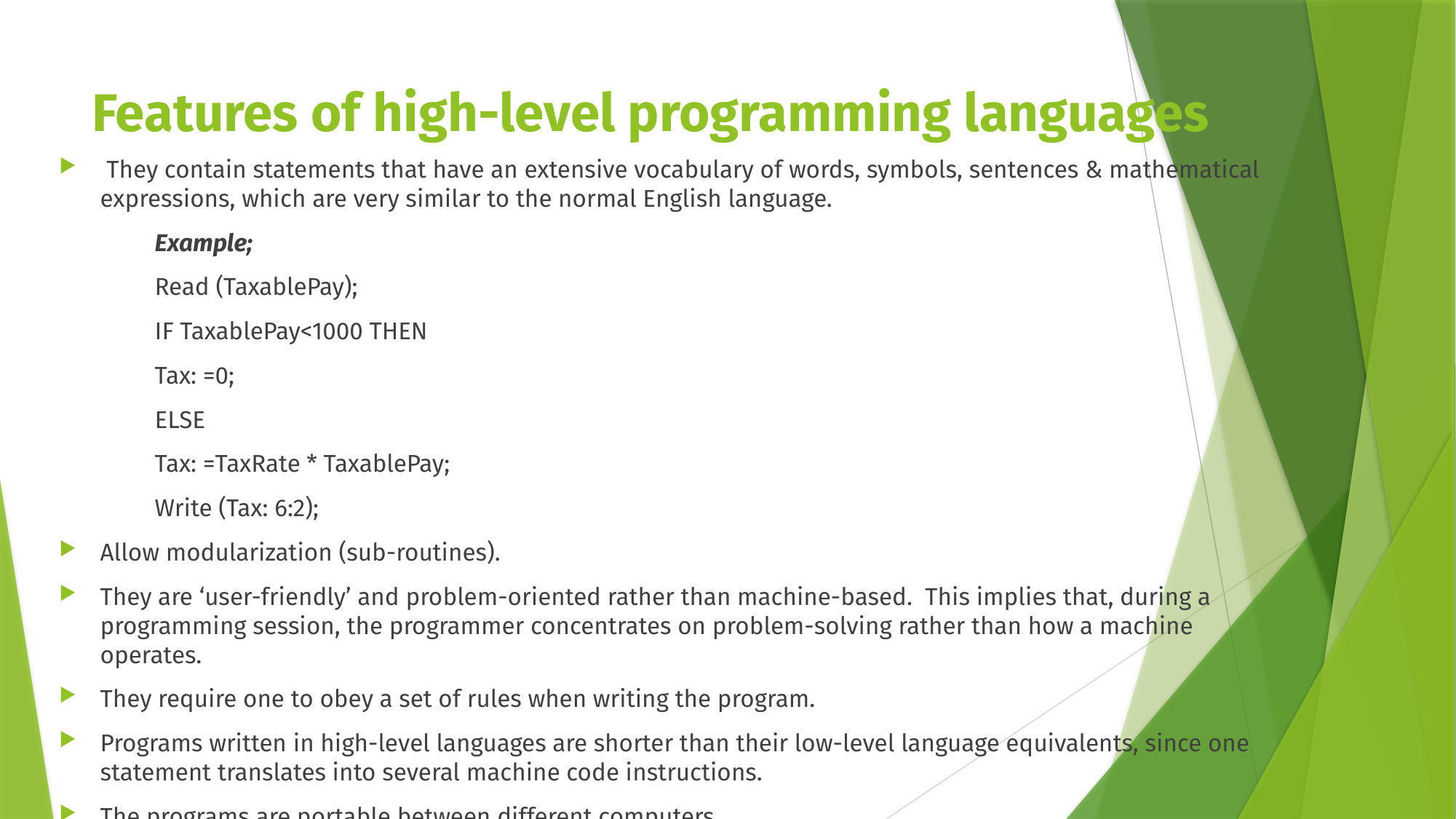

# Features of high-level programming languages
 They contain statements that have an extensive vocabulary of words, symbols, sentences & mathematical expressions, which are very similar to the normal English language.
Example;
Read (TaxablePay);
IF TaxablePay<1000 THEN
Tax: =0;
ELSE
Tax: =TaxRate * TaxablePay;
Write (Tax: 6:2);
Allow modularization (sub-routines).
They are ‘user-friendly’ and problem-oriented rather than machine-based.  This implies that, during a programming session, the programmer concentrates on problem-solving rather than how a machine operates.
They require one to obey a set of rules when writing the program.
Programs written in high-level languages are shorter than their low-level language equivalents, since one statement translates into several machine code instructions.
The programs are portable between different computers.